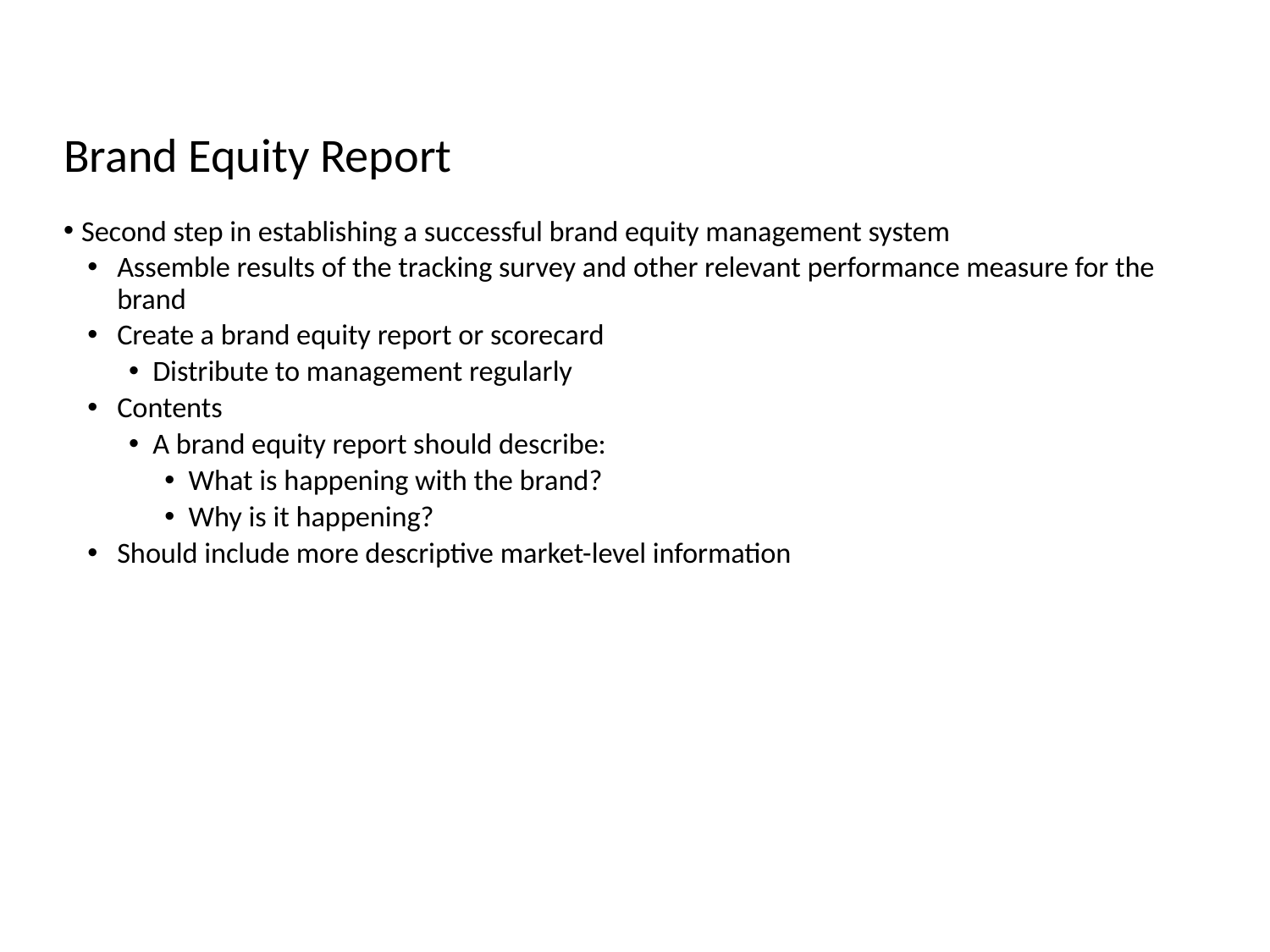

# Brand Equity Report
Second step in establishing a successful brand equity management system
Assemble results of the tracking survey and other relevant performance measure for the brand
Create a brand equity report or scorecard
Distribute to management regularly
Contents
A brand equity report should describe:
What is happening with the brand?
Why is it happening?
Should include more descriptive market-level information